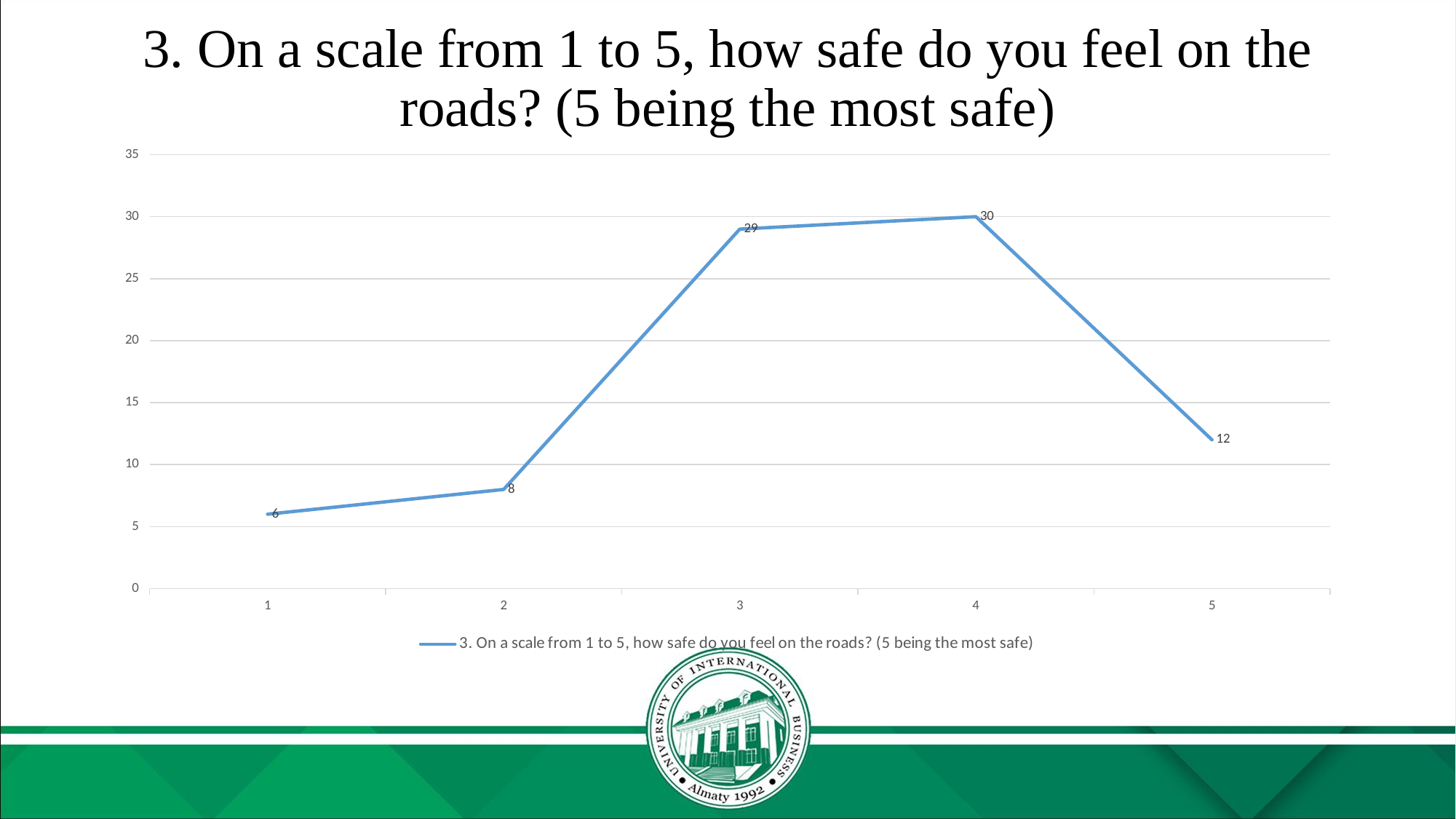

# 3. On a scale from 1 to 5, how safe do you feel on the roads? (5 being the most safe)

### Chart

| Category | 3. On a scale from 1 to 5, how safe do you feel on the roads? (5 being the most safe) |
|---|---|
| 1 | 6.0 |
| 2 | 8.0 |
| 3 | 29.0 |
| 4 | 30.0 |
| 5 | 12.0 |